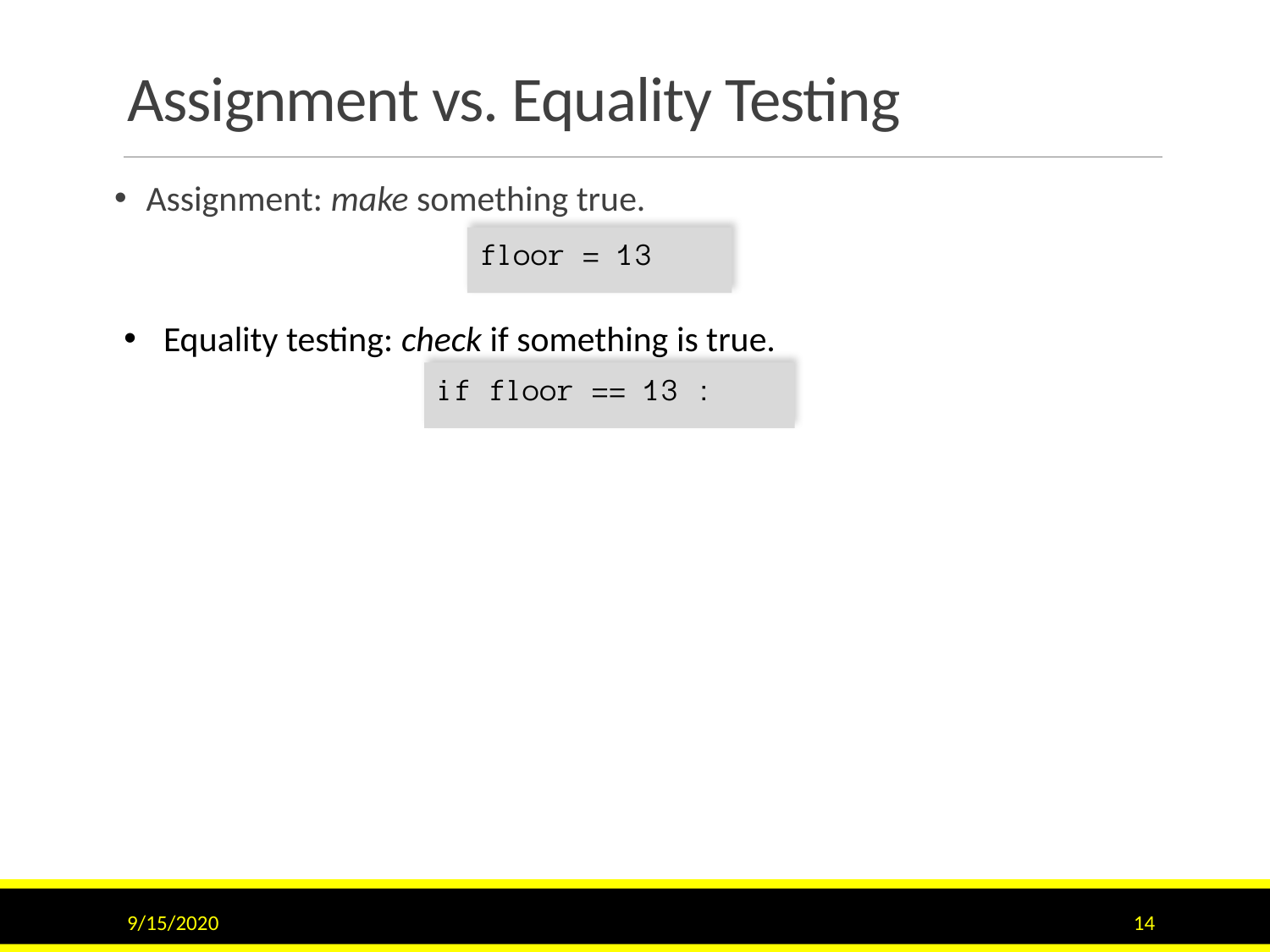

# Assignment vs. Equality Testing
Assignment: make something true.

floor = 13

Equality testing: check if something is true.
if floor == 13 :

9/15/2020
14